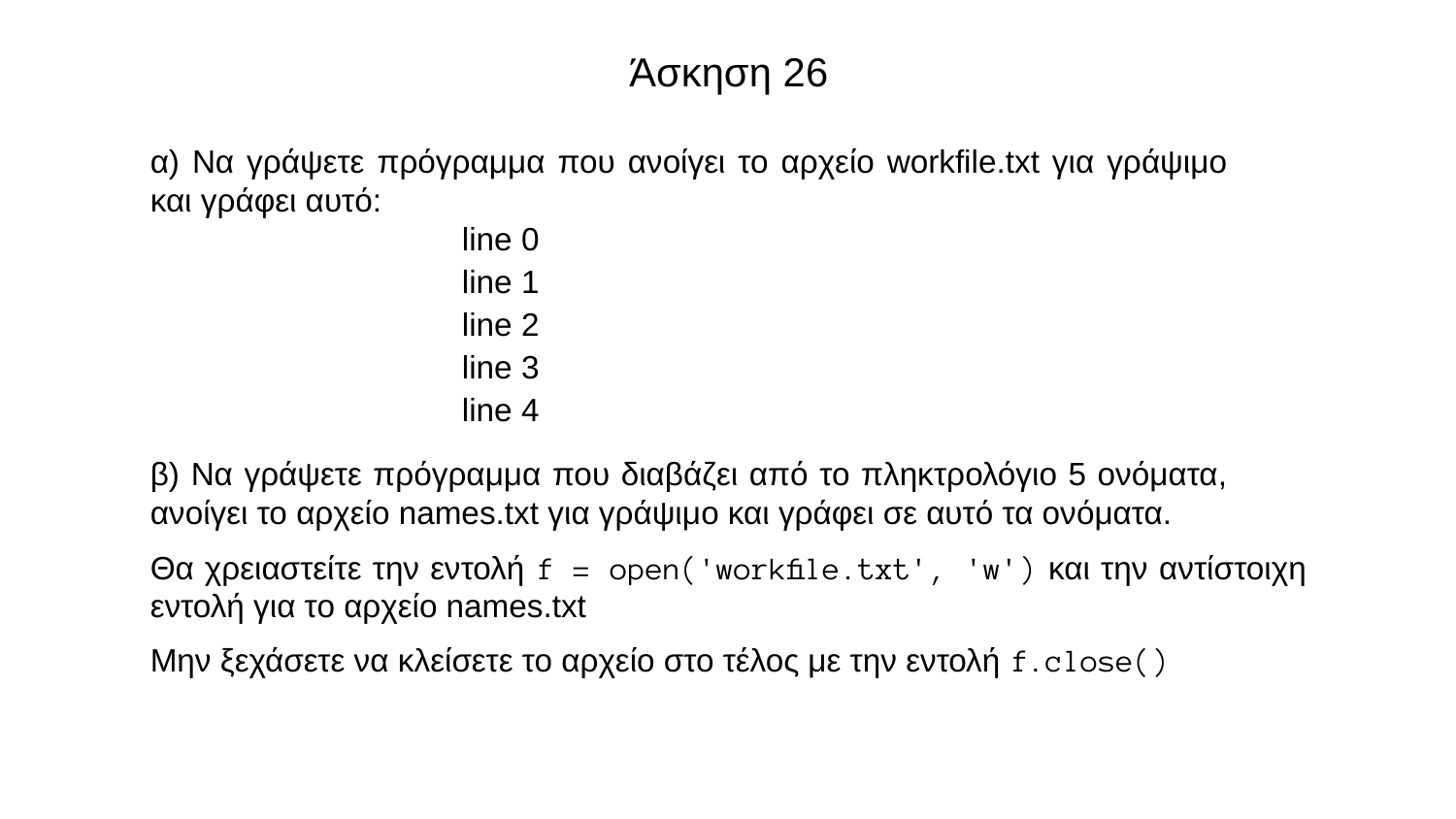

# Άσκηση 26
α) Να γράψετε πρόγραμμα που ανοίγει το αρχείο workfile.txt για γράψιμο και γράφει αυτό:
line 0
line 1
line 2
line 3
line 4
β) Να γράψετε πρόγραμμα που διαβάζει από το πληκτρολόγιο 5 ονόματα, ανοίγει το αρχείο names.txt για γράψιμο και γράφει σε αυτό τα ονόματα.
Θα χρειαστείτε την εντολή f = open('workﬁle.txt', 'w') και την αντίστοιχη εντολή για το αρχείο names.txt
Μην ξεχάσετε να κλείσετε το αρχείο στο τέλος με την εντολή f.close()